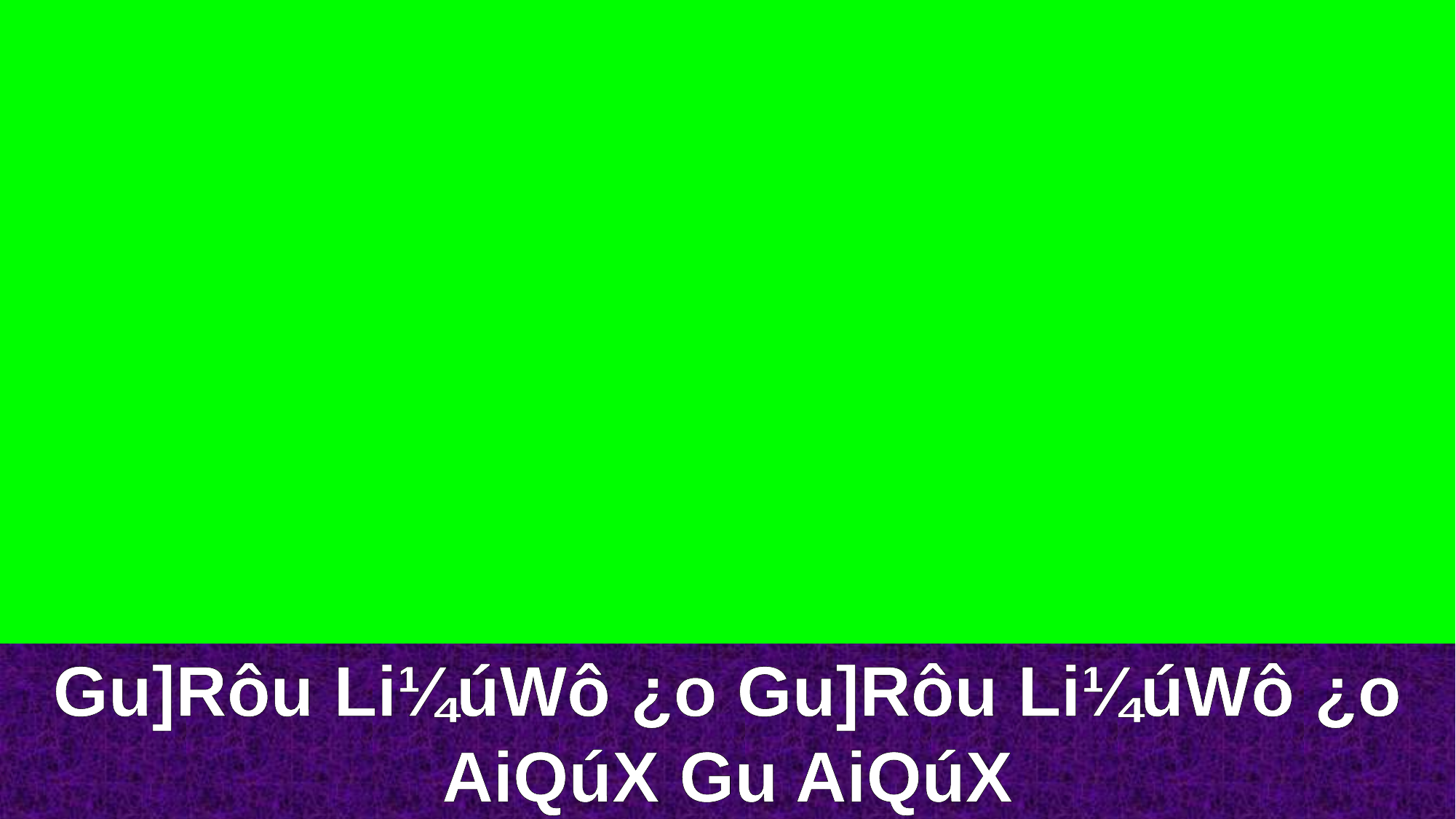

Gu]Rôu Li¼úWô ¿o Gu]Rôu Li¼úWô ¿o
AiQúX Gu AiQúX